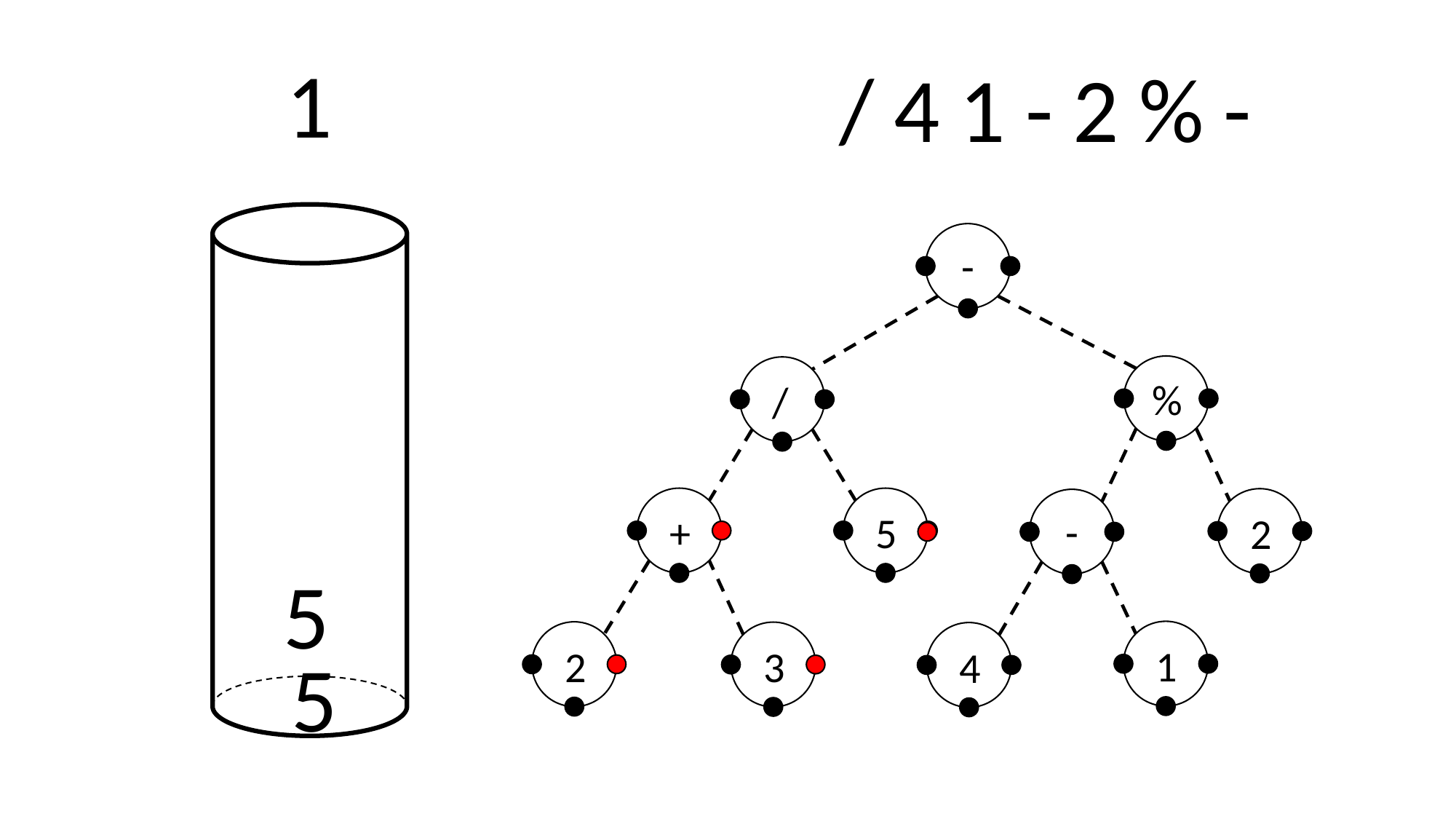

1
/
4
1
-
2
%
-

-

%

/

5

2

-

+

5

1

4

2
3
5